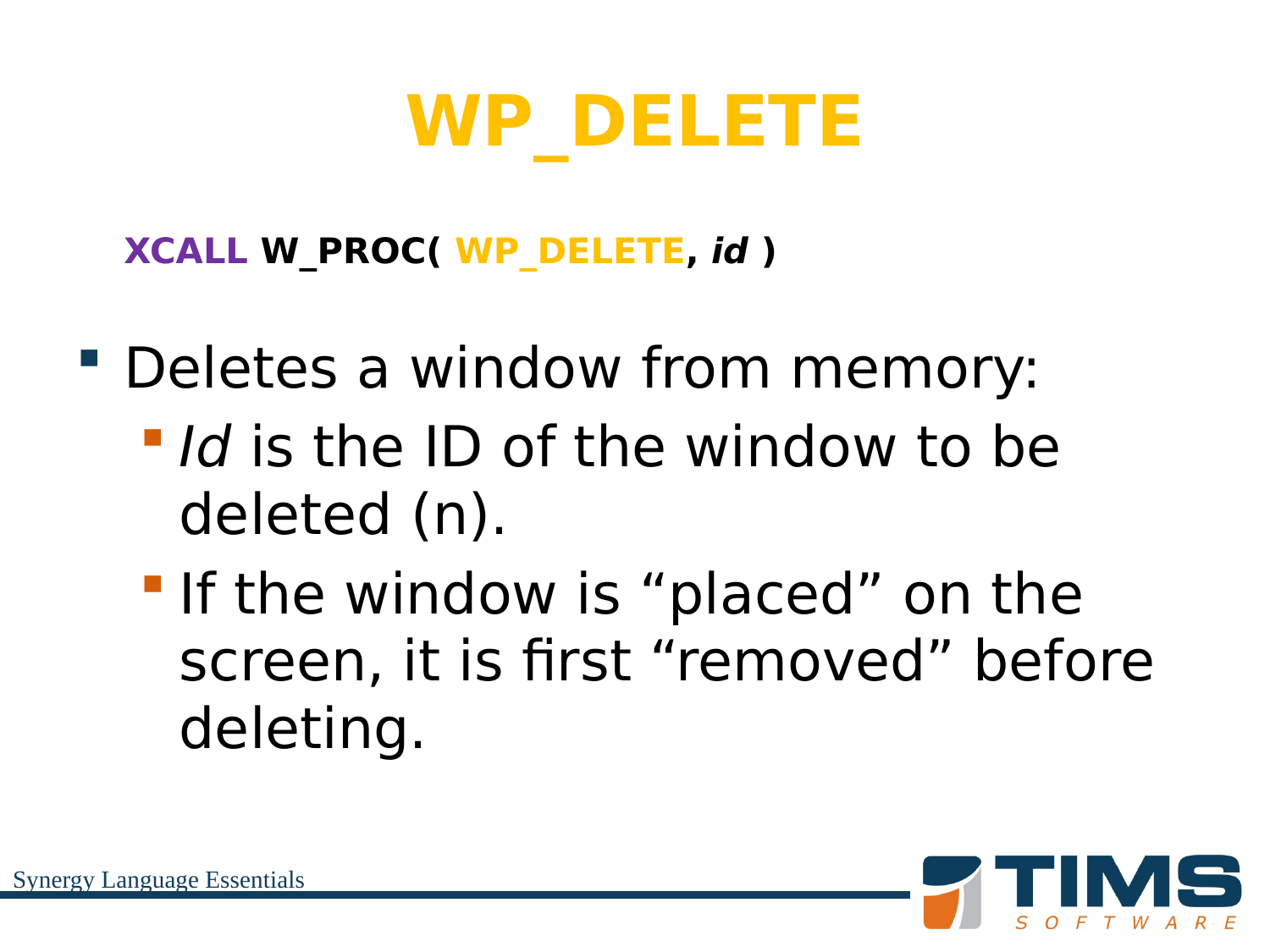

# WP_DELETE
	XCALL W_PROC( WP_DELETE, id )

Deletes a window from memory:
Id is the ID of the window to be deleted (n).
If the window is “placed” on the screen, it is first “removed” before deleting.
Synergy Language Essentials